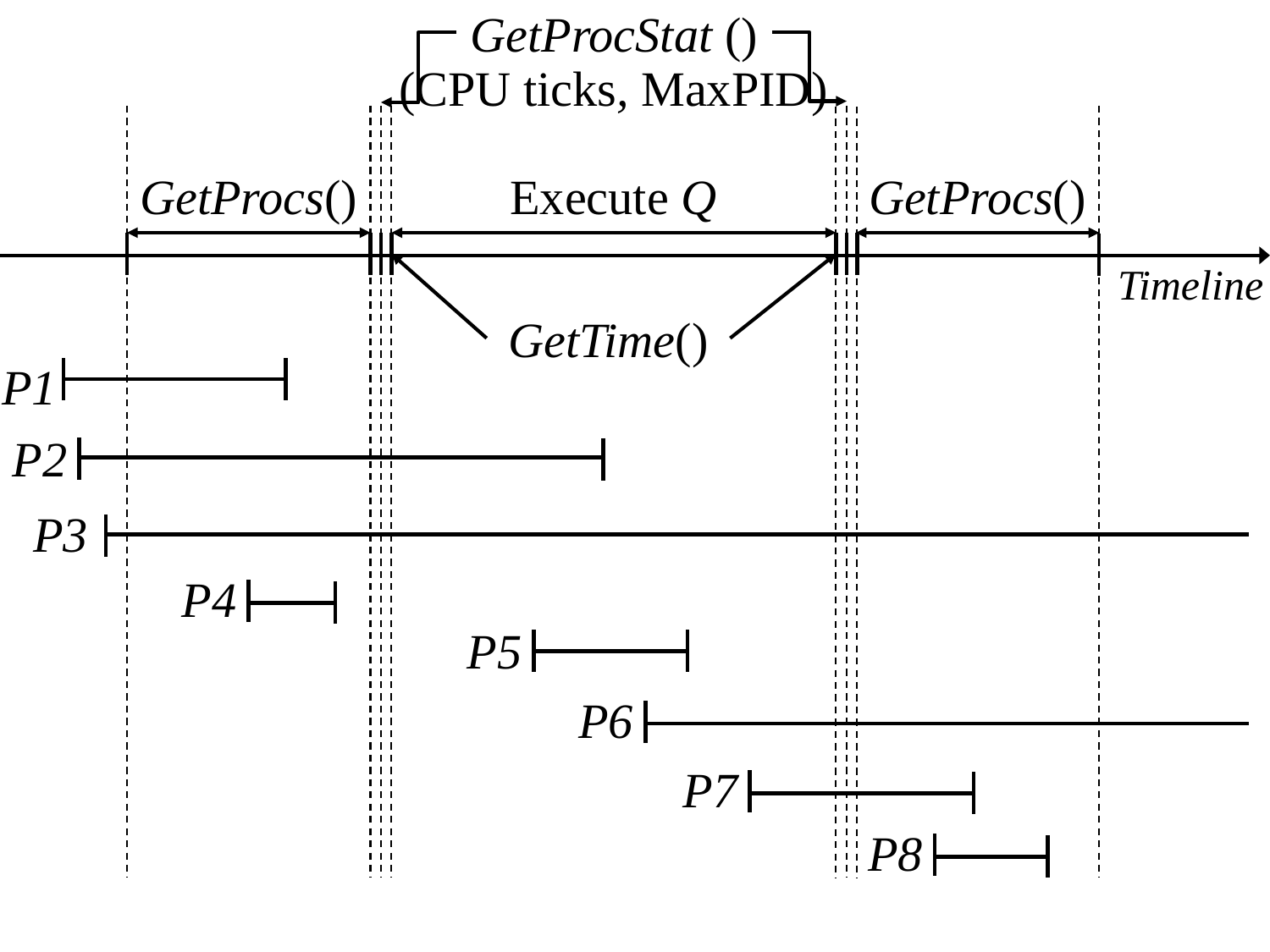

GetProcStat ()
(CPU ticks, MaxPID)
GetProcs()
Execute Q
GetProcs()
Timeline
GetTime()
P1
P2
P3
P4
P5
P6
P7
P8